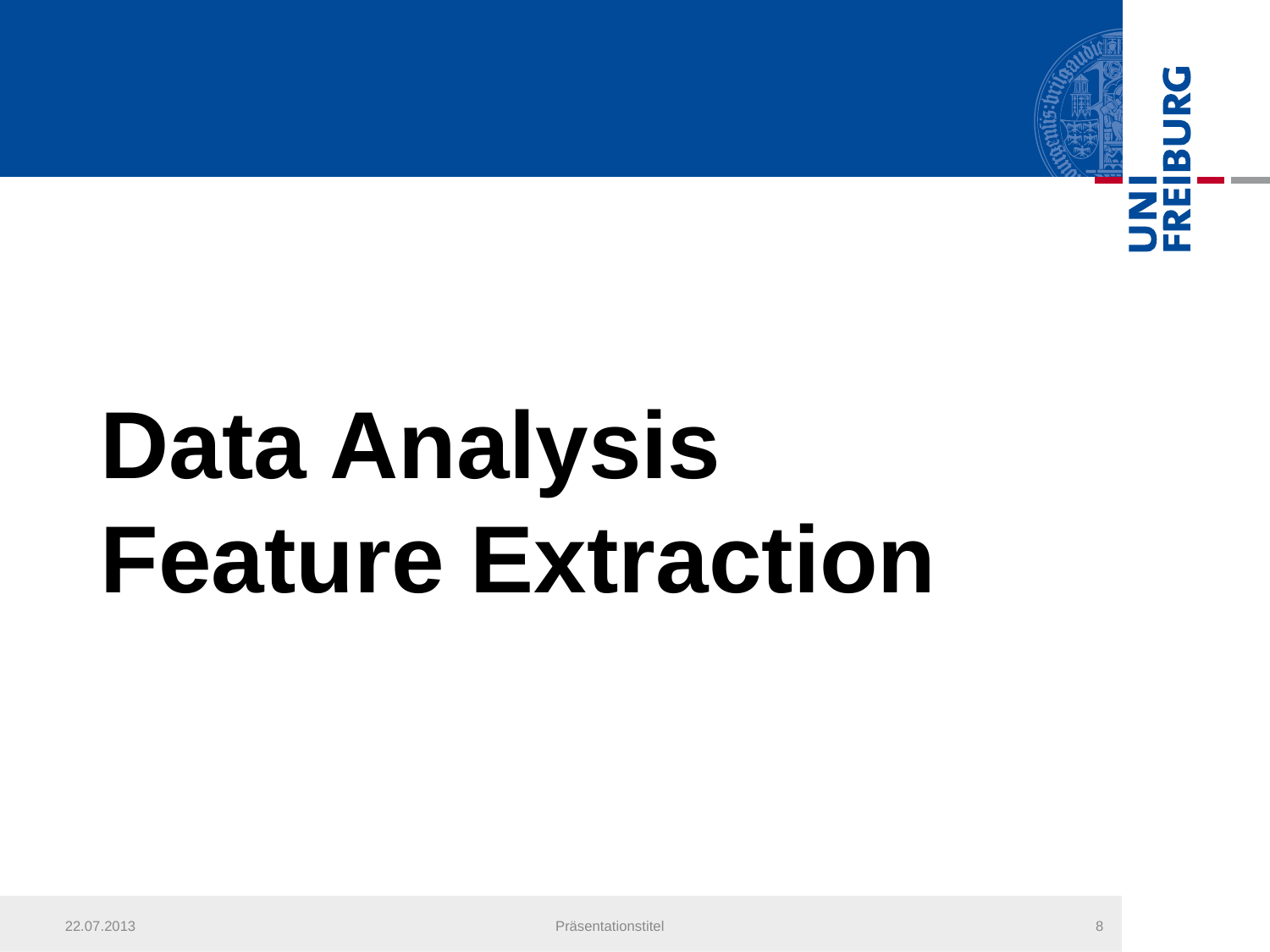

Data Analysis      Feature Extraction
22.07.2013
Präsentationstitel
8